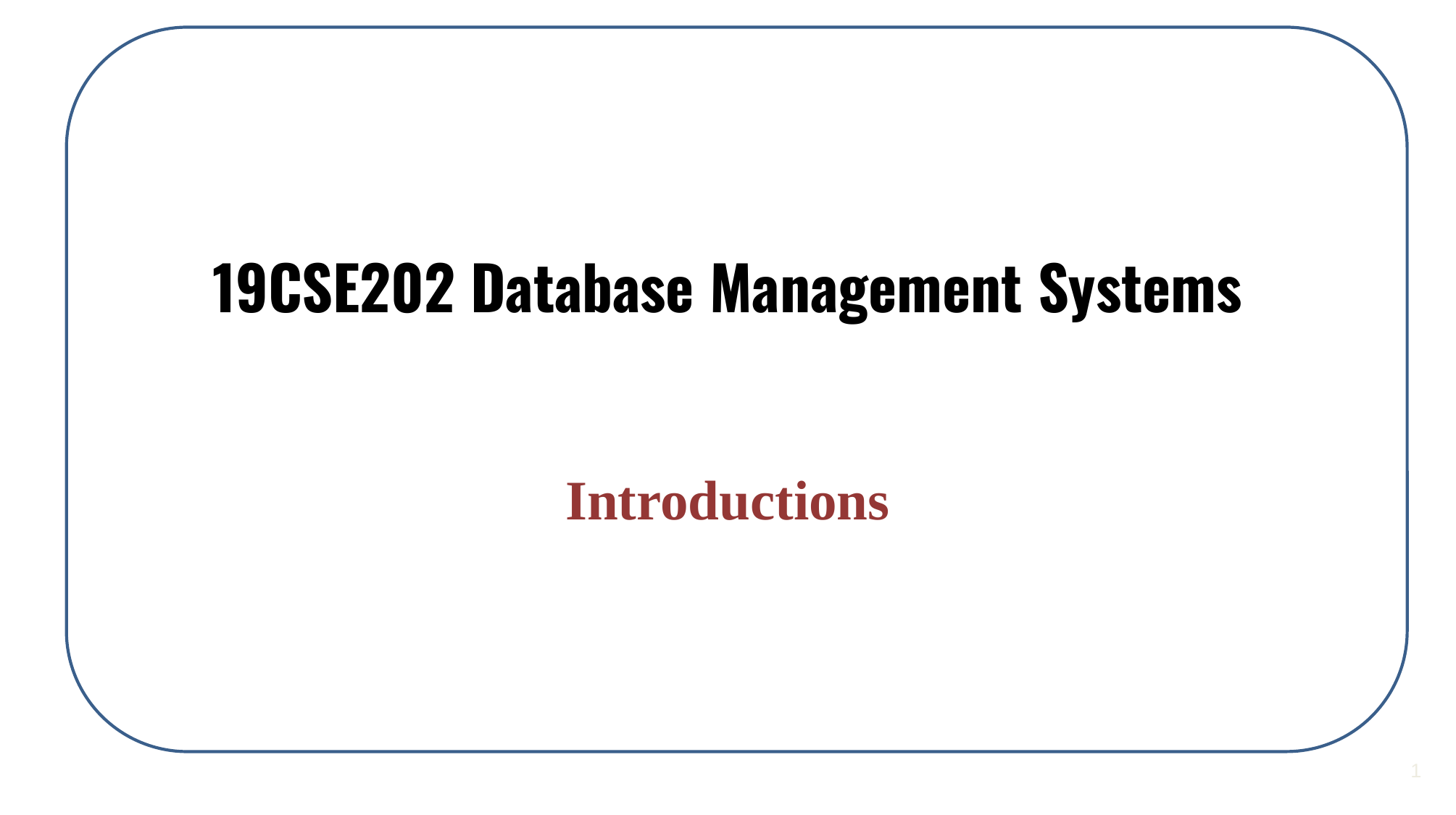

# 19CSE202 Database Management Systems

Introductions
1